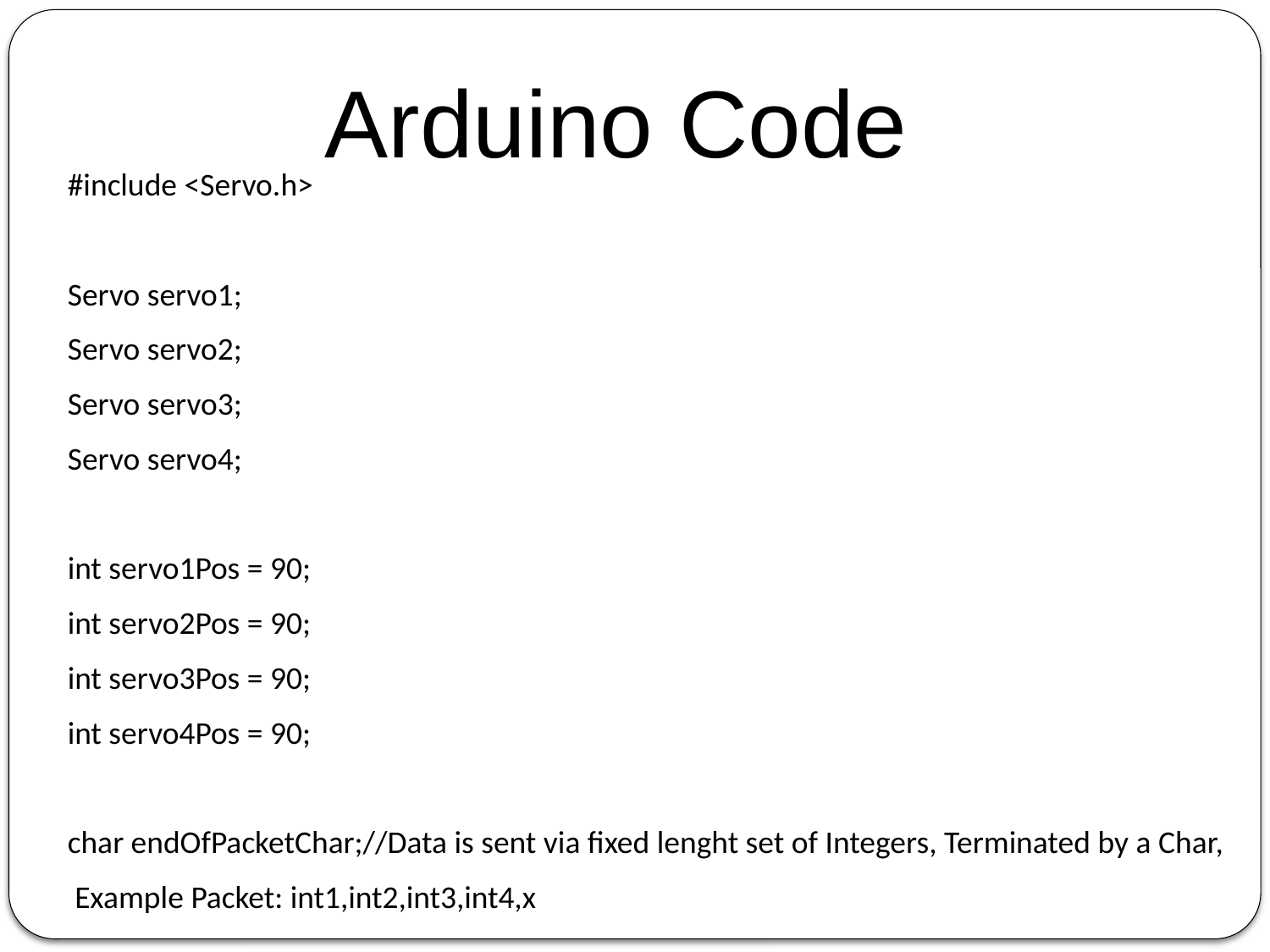

Arduino Code
#include <Servo.h>

Servo servo1;
Servo servo2;
Servo servo3;
Servo servo4;

int servo1Pos = 90;
int servo2Pos = 90;
int servo3Pos = 90;
int servo4Pos = 90;

char endOfPacketChar;//Data is sent via fixed lenght set of Integers, Terminated by a Char,
 Example Packet: int1,int2,int3,int4,x